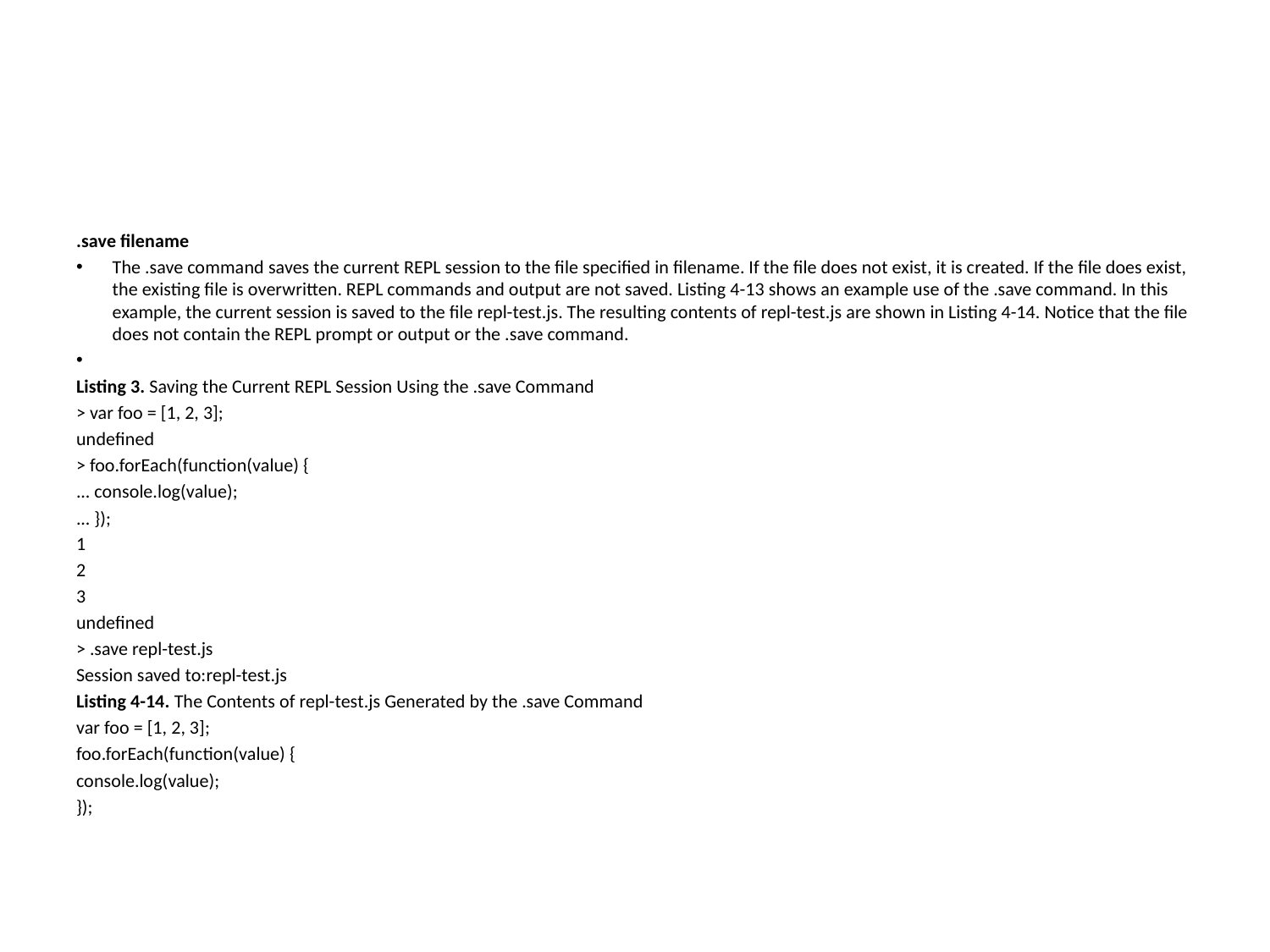

# The Read-Eval-Print-Loop(REPL)
.save filename
The .save command saves the current REPL session to the file specified in filename. If the file does not exist, it is created. If the file does exist, the existing file is overwritten. REPL commands and output are not saved. Listing 4-13 shows an example use of the .save command. In this example, the current session is saved to the file repl-test.js. The resulting contents of repl-test.js are shown in Listing 4-14. Notice that the file does not contain the REPL prompt or output or the .save command.

Listing 3. Saving the Current REPL Session Using the .save Command
> var foo = [1, 2, 3];
undefined
> foo.forEach(function(value) {
... console.log(value);
... });
1
2
3
undefined
> .save repl-test.js
Session saved to:repl-test.js
Listing 4-14. The Contents of repl-test.js Generated by the .save Command
var foo = [1, 2, 3];
foo.forEach(function(value) {
console.log(value);
});